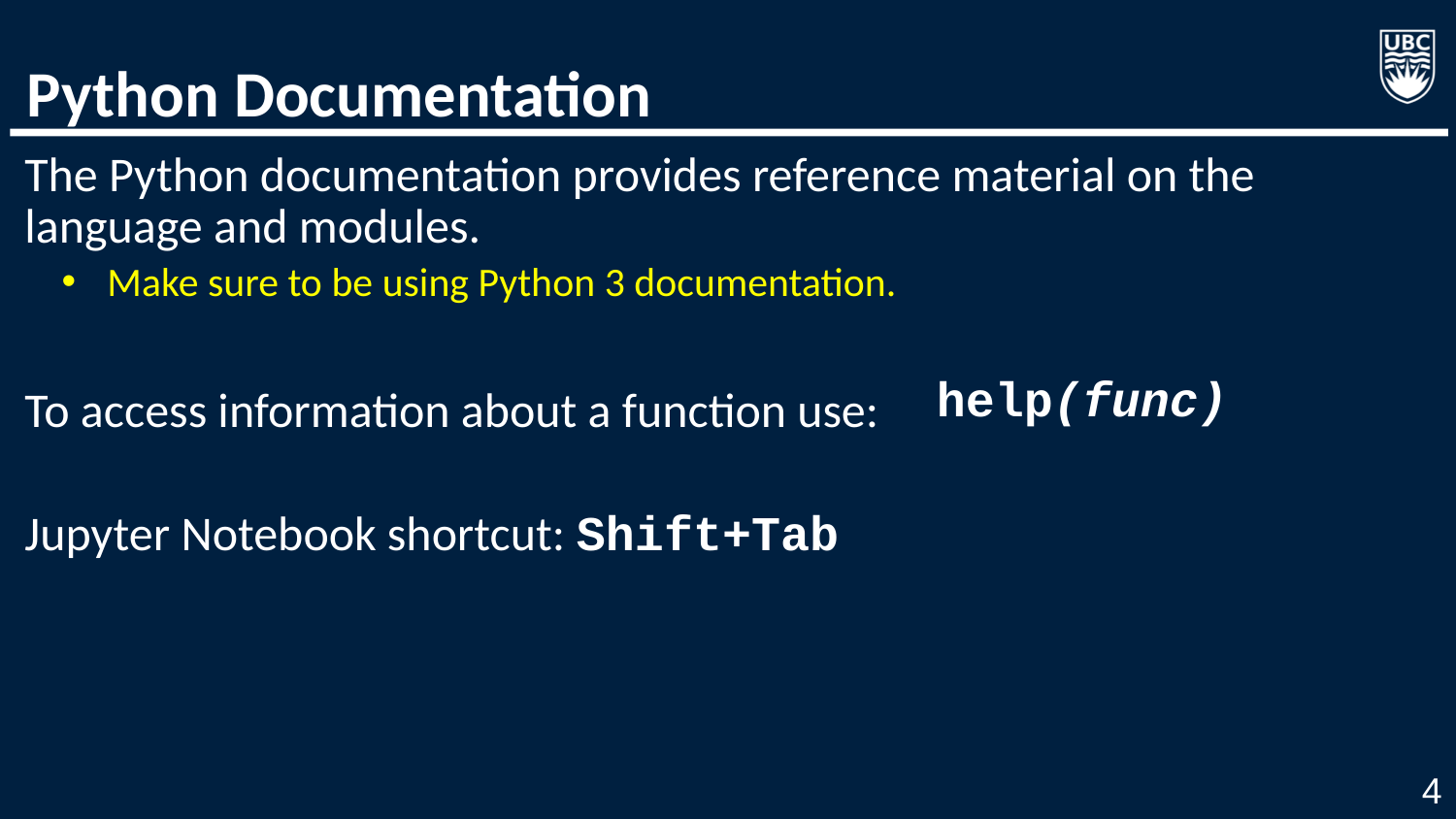

# Python Documentation
The Python documentation provides reference material on the language and modules.
Make sure to be using Python 3 documentation.

To access information about a function use:

Jupyter Notebook shortcut: Shift+Tab

help(func)